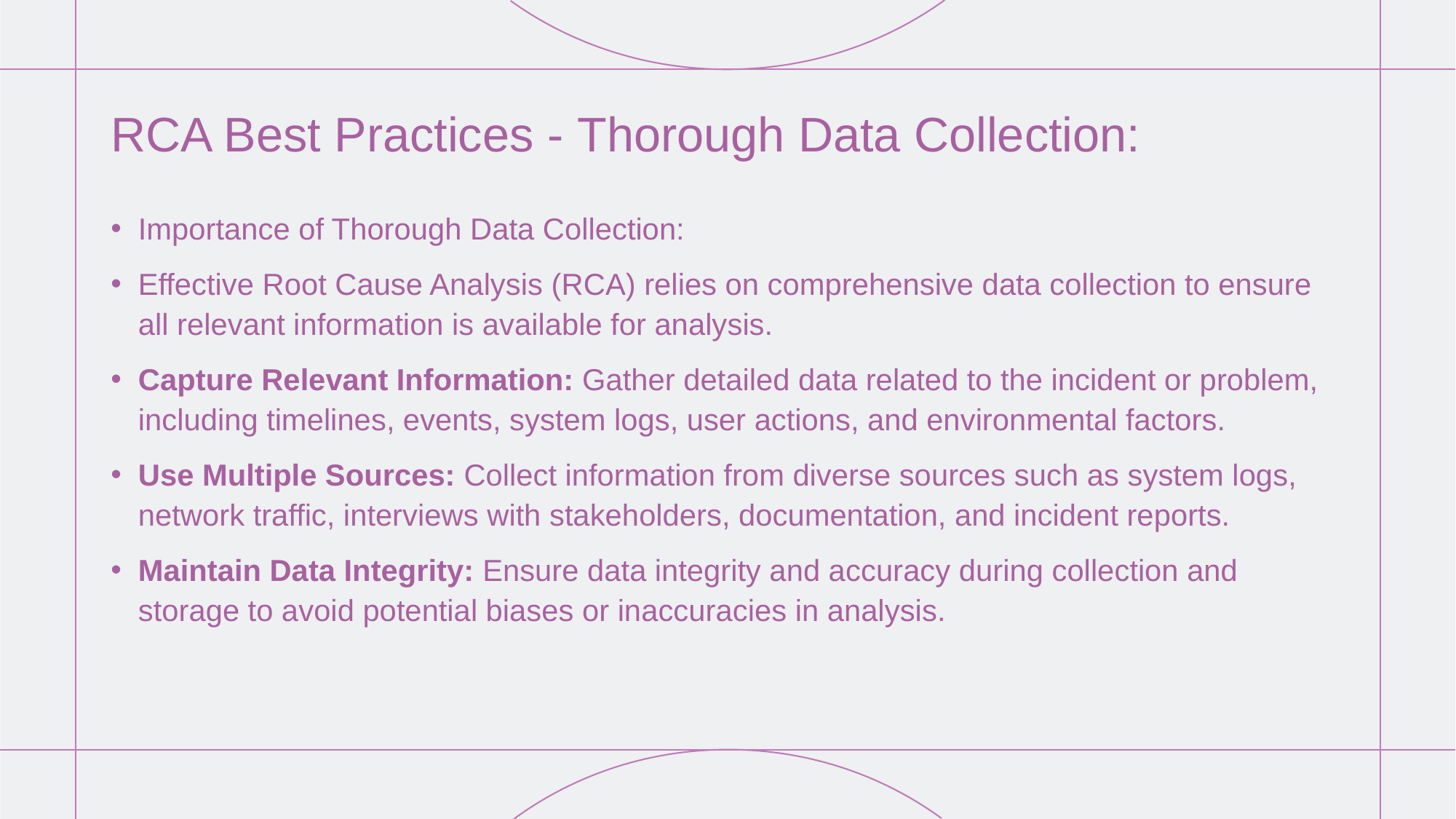

# RCA Best Practices - Thorough Data Collection:
Importance of Thorough Data Collection:
Effective Root Cause Analysis (RCA) relies on comprehensive data collection to ensure all relevant information is available for analysis.
Capture Relevant Information: Gather detailed data related to the incident or problem, including timelines, events, system logs, user actions, and environmental factors.
Use Multiple Sources: Collect information from diverse sources such as system logs, network traffic, interviews with stakeholders, documentation, and incident reports.
Maintain Data Integrity: Ensure data integrity and accuracy during collection and storage to avoid potential biases or inaccuracies in analysis.